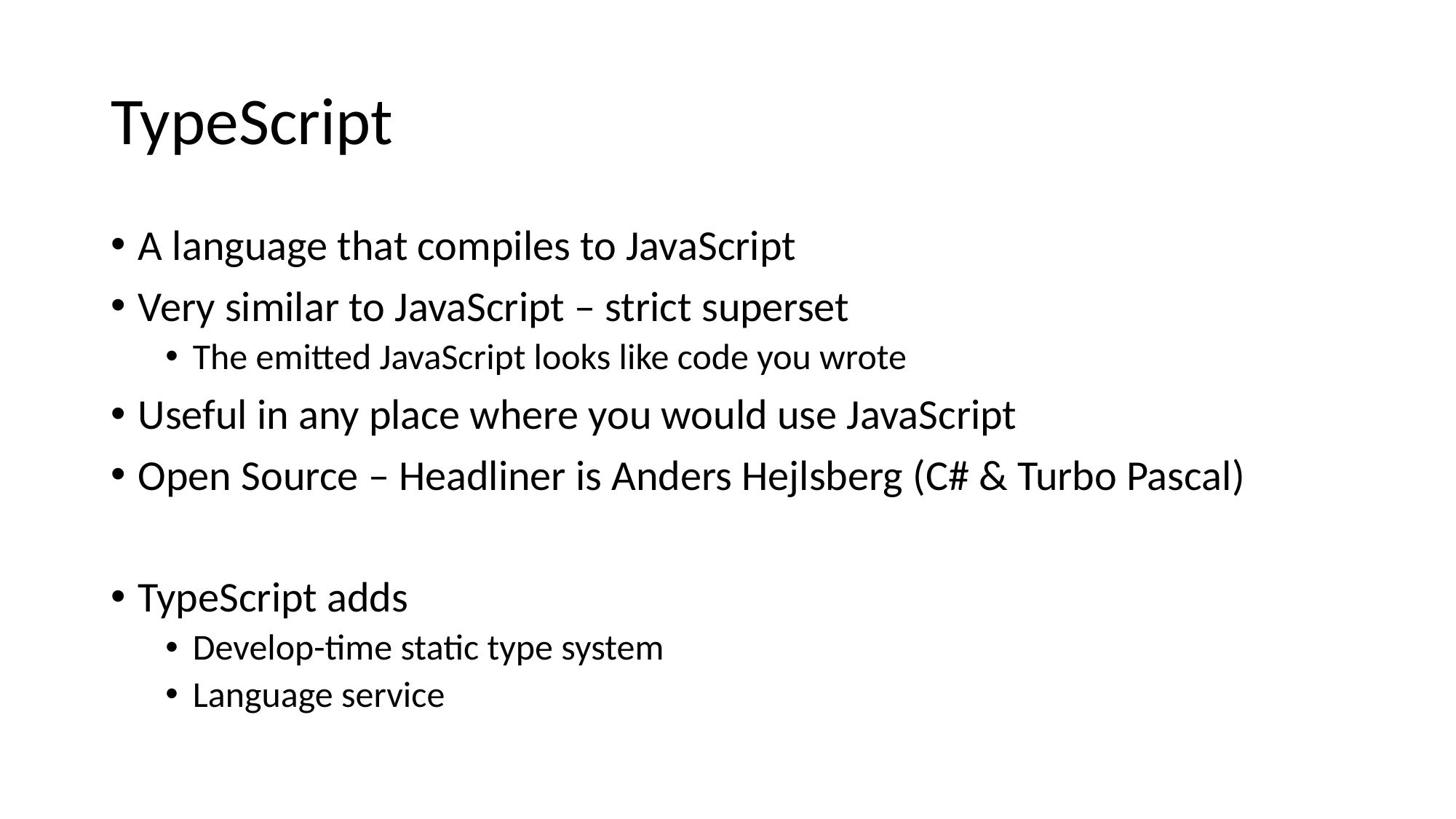

# TypeScript
A language that compiles to JavaScript
Very similar to JavaScript – strict superset
The emitted JavaScript looks like code you wrote
Useful in any place where you would use JavaScript
Open Source – Headliner is Anders Hejlsberg (C# & Turbo Pascal)

TypeScript adds
Develop-time static type system
Language service